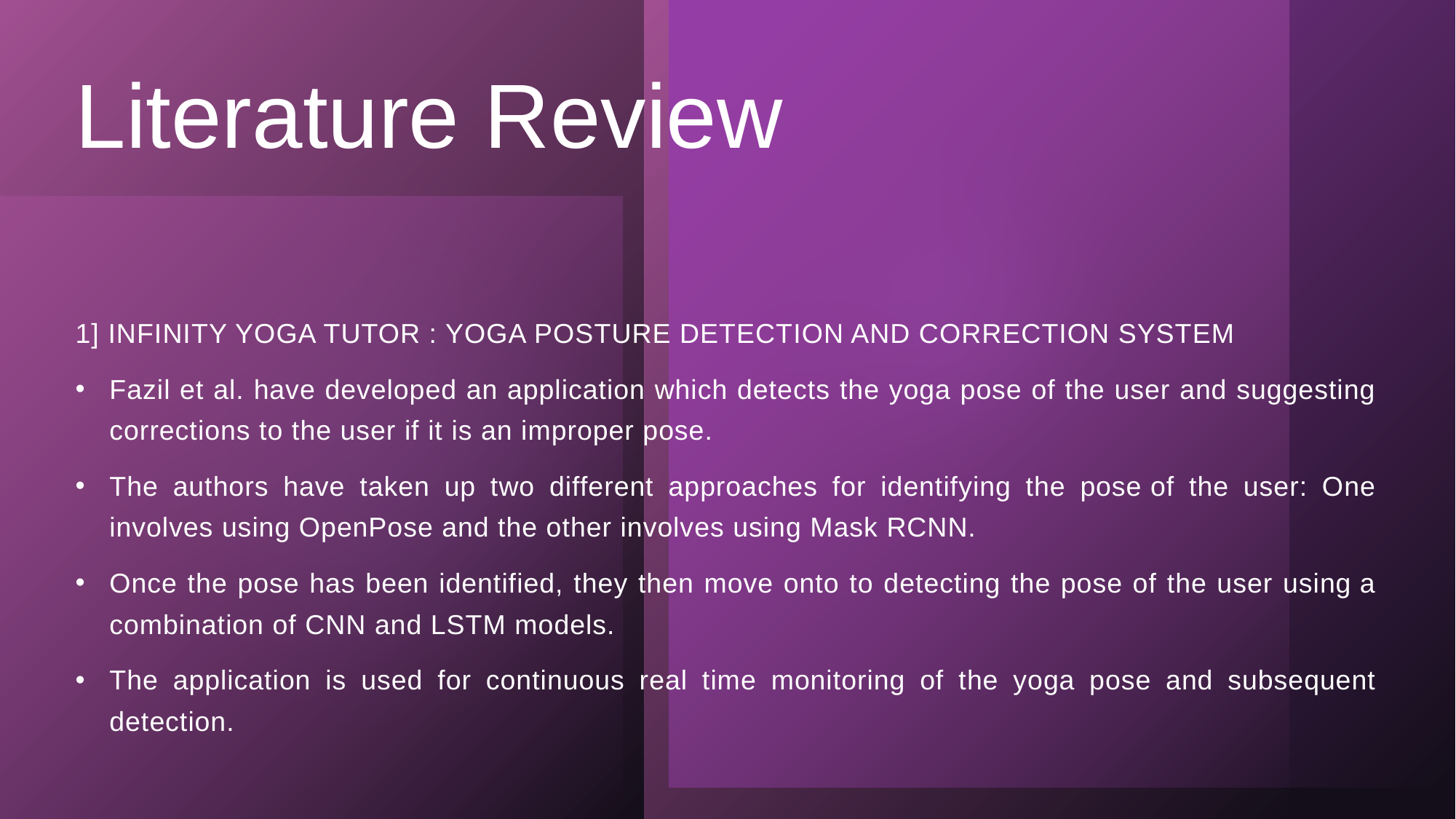

# Literature Review

1] INFINITY YOGA TUTOR : YOGA POSTURE DETECTION AND CORRECTION SYSTEM
Fazil et al. have developed an application which detects the yoga pose of the user and suggesting corrections to the user if it is an improper pose.
The authors have taken up two different approaches for identifying the pose of the user: One involves using OpenPose and the other involves using Mask RCNN.
Once the pose has been identified, they then move onto to detecting the pose of the user using a combination of CNN and LSTM models.
The application is used for continuous real time monitoring of the yoga pose and subsequent detection.